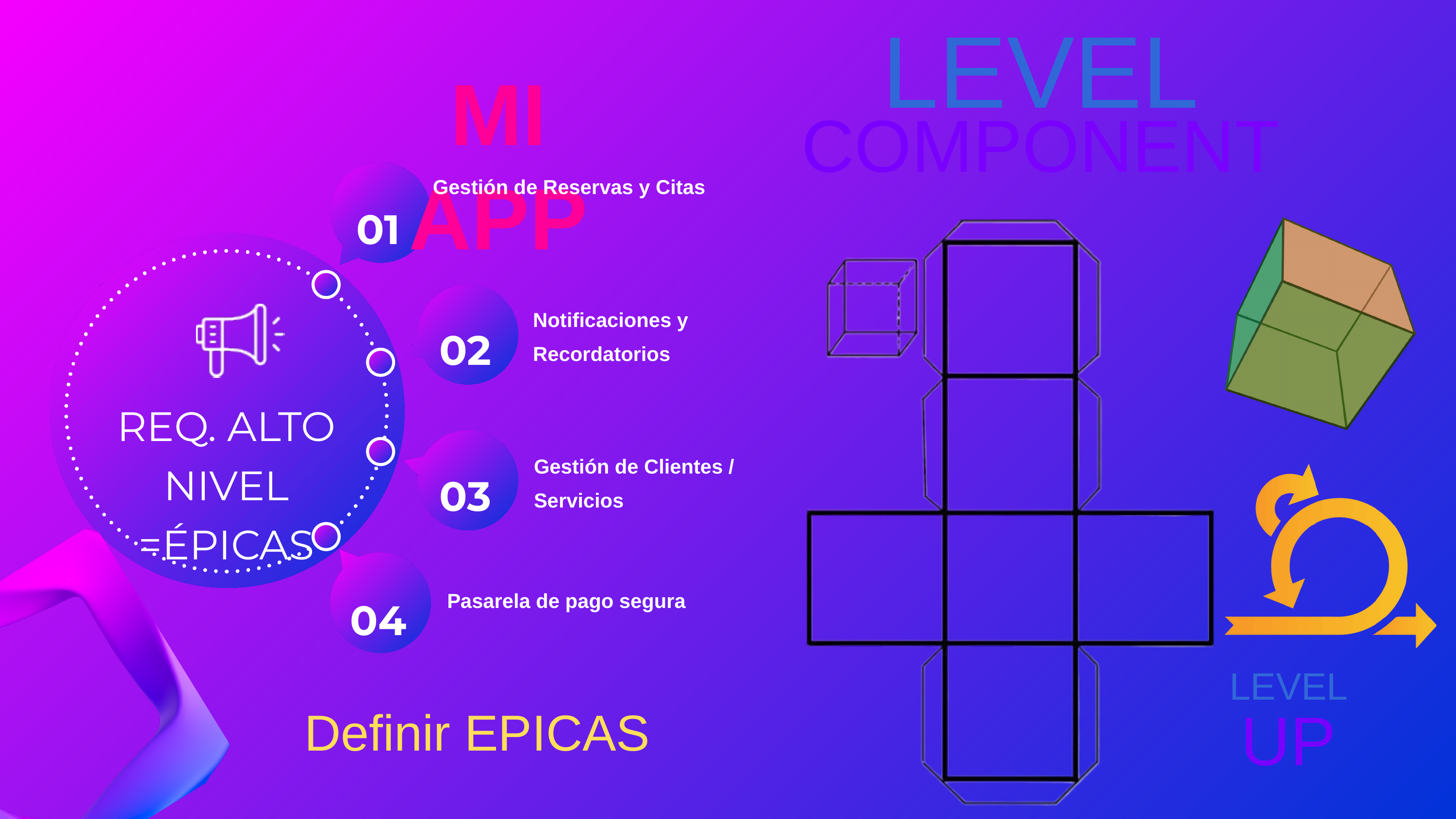

LEVEL
COMPONENT
MI APP

Gestión de Reservas y Citas
01

Notificaciones y Recordatorios

02

REQ. ALTO NIVEL =ÉPICAS

Gestión de Clientes / Servicios
03

04

Pasarela de pago segura

Definir EPICAS
LEVEL
UP